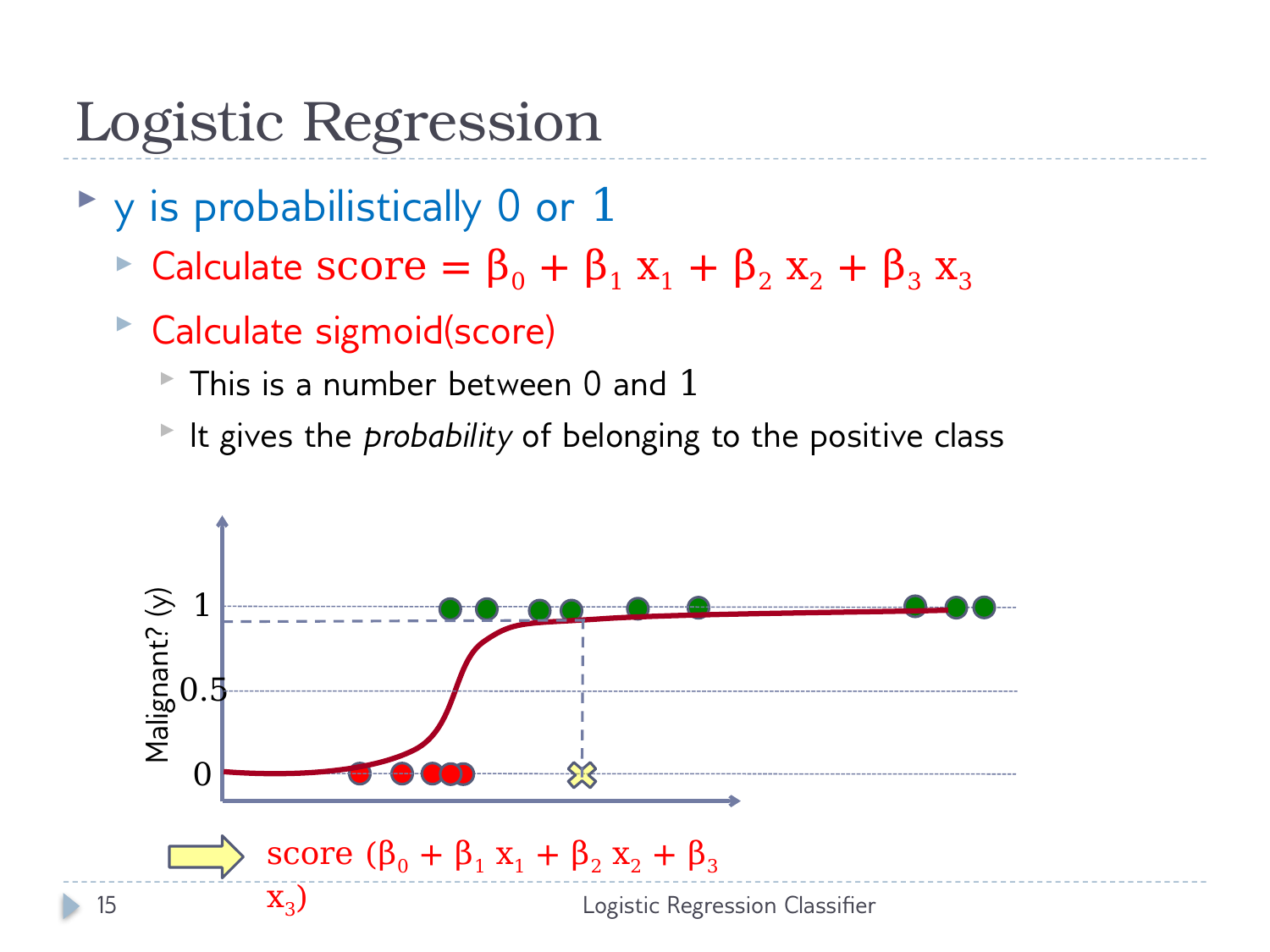

# Logistic Regression
y is probabilistically 0 or 1
Calculate score = β0 + β1 x1 + β2 x2 + β3 x3
Calculate sigmoid(score)
This is a number between 0 and 1
It gives the probability of belonging to the positive class

1

Malignant? (y)
0.5
0

score (β0 + β1 x1 + β2 x2 + β3 x3)

15
Logistic Regression Classifier